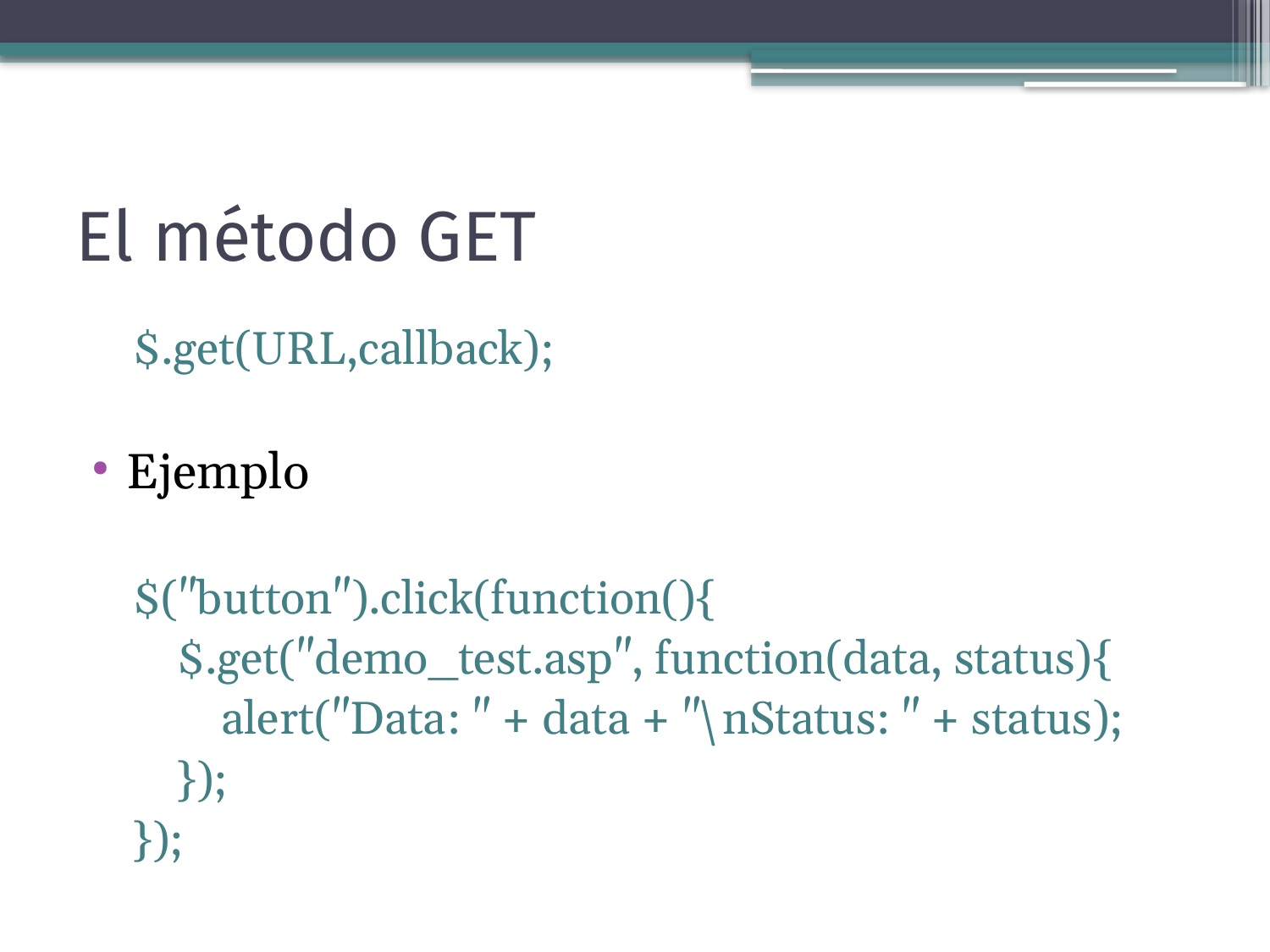

# El método GET
$.get(URL,callback);

Ejemplo

$("button").click(function(){
    $.get("demo_test.asp", function(data, status){
        alert("Data: " + data + "\nStatus: " + status);
    });
});